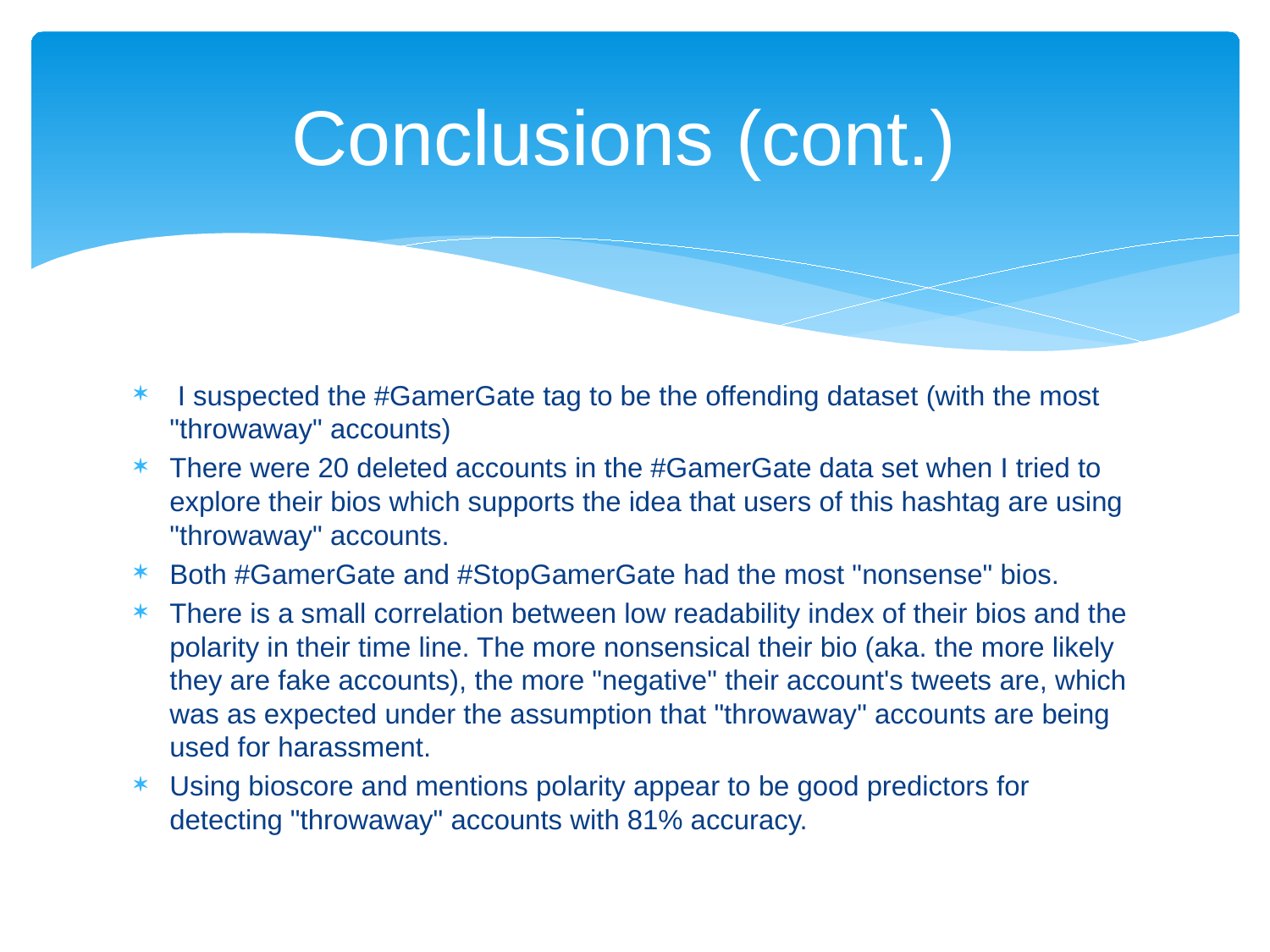

# Conclusions (cont.)
 I suspected the #GamerGate tag to be the offending dataset (with the most "throwaway" accounts)
There were 20 deleted accounts in the #GamerGate data set when I tried to explore their bios which supports the idea that users of this hashtag are using "throwaway" accounts.
Both #GamerGate and #StopGamerGate had the most "nonsense" bios.
There is a small correlation between low readability index of their bios and the polarity in their time line. The more nonsensical their bio (aka. the more likely they are fake accounts), the more "negative" their account's tweets are, which was as expected under the assumption that "throwaway" accounts are being used for harassment.
Using bioscore and mentions polarity appear to be good predictors for detecting "throwaway" accounts with 81% accuracy.